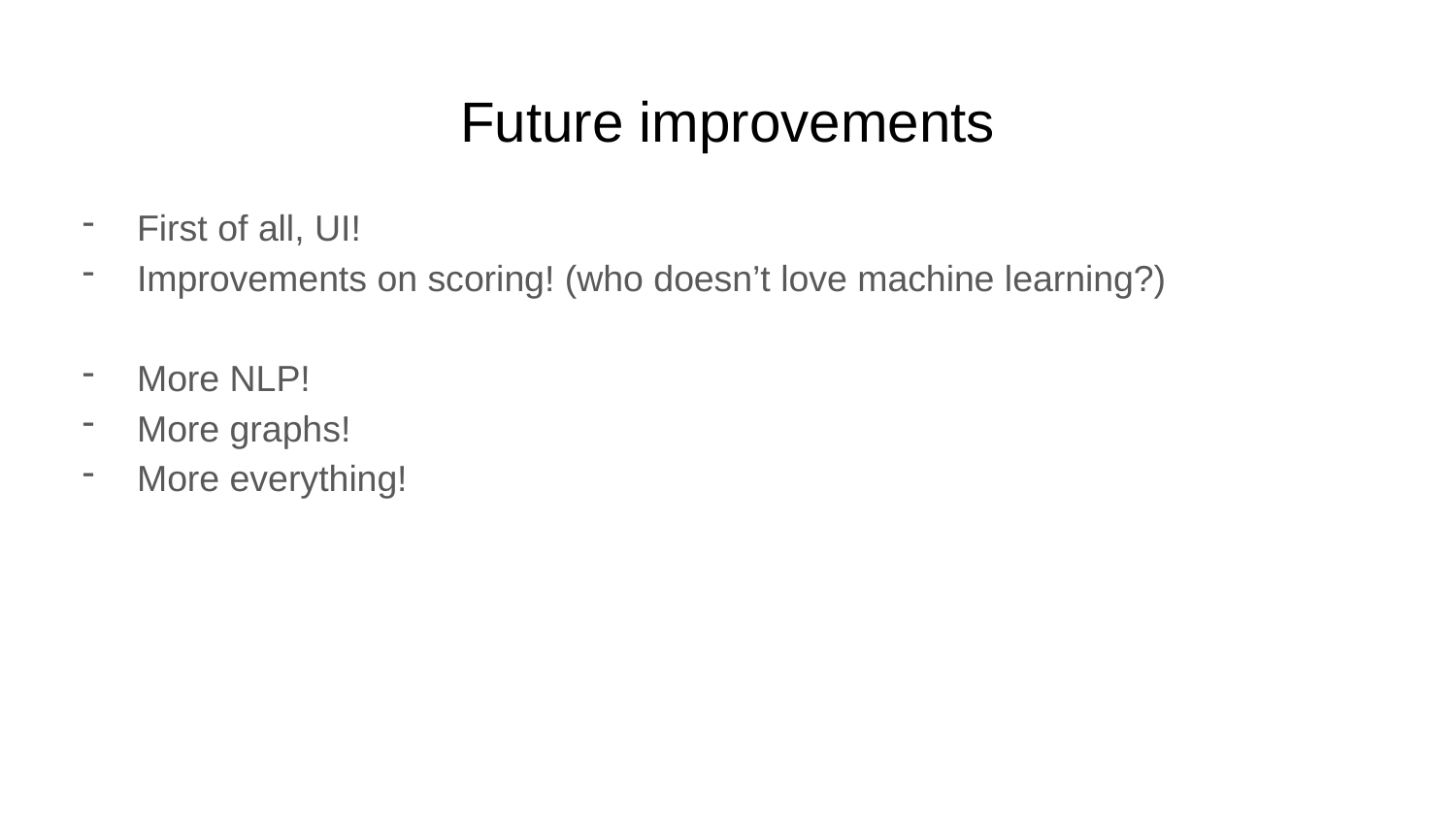

# Future improvements
First of all, UI!
Improvements on scoring! (who doesn’t love machine learning?)
More NLP!
More graphs!
More everything!